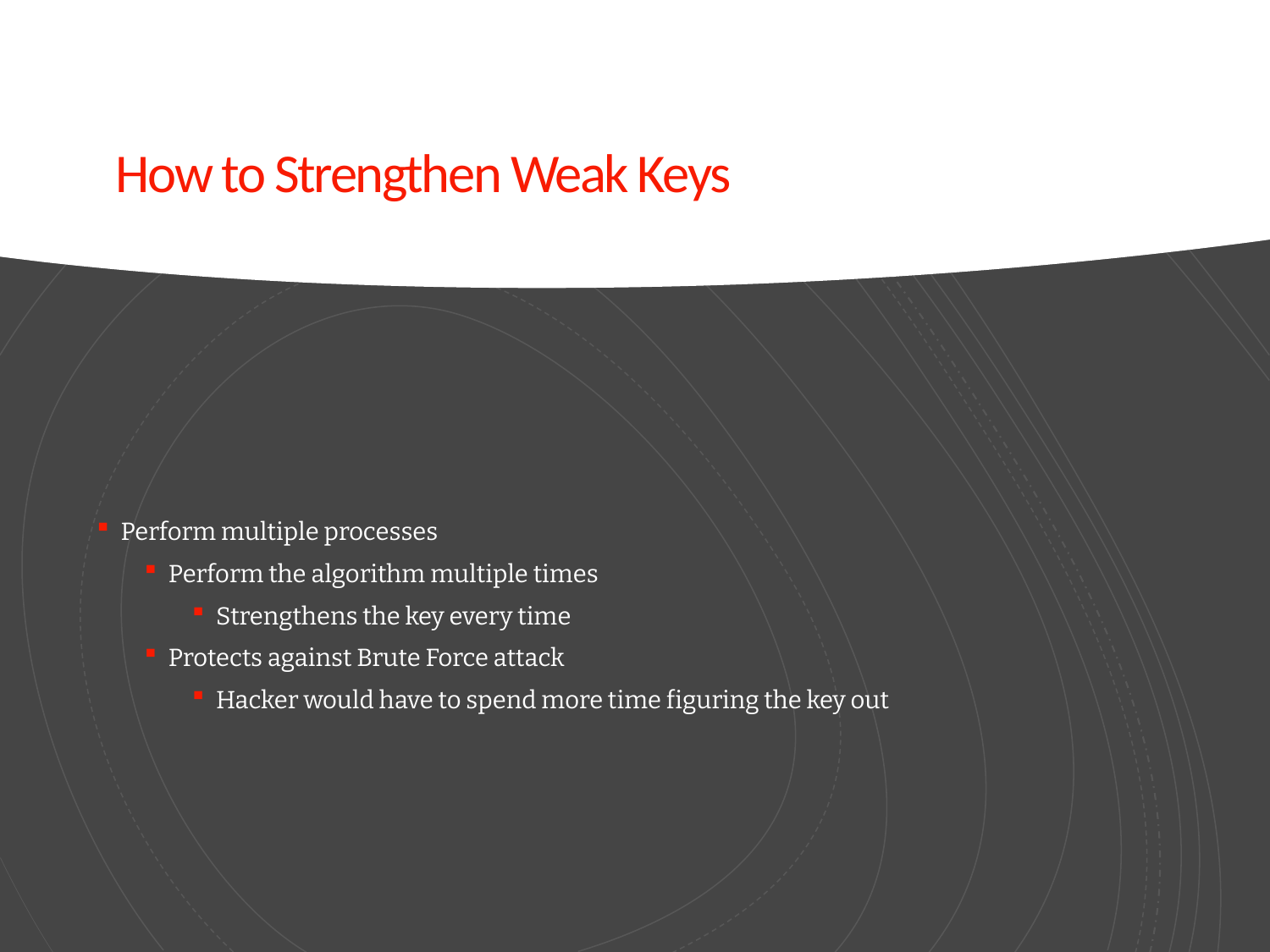

# How to Strengthen Weak Keys
Perform multiple processes
Perform the algorithm multiple times
Strengthens the key every time
Protects against Brute Force attack
Hacker would have to spend more time figuring the key out